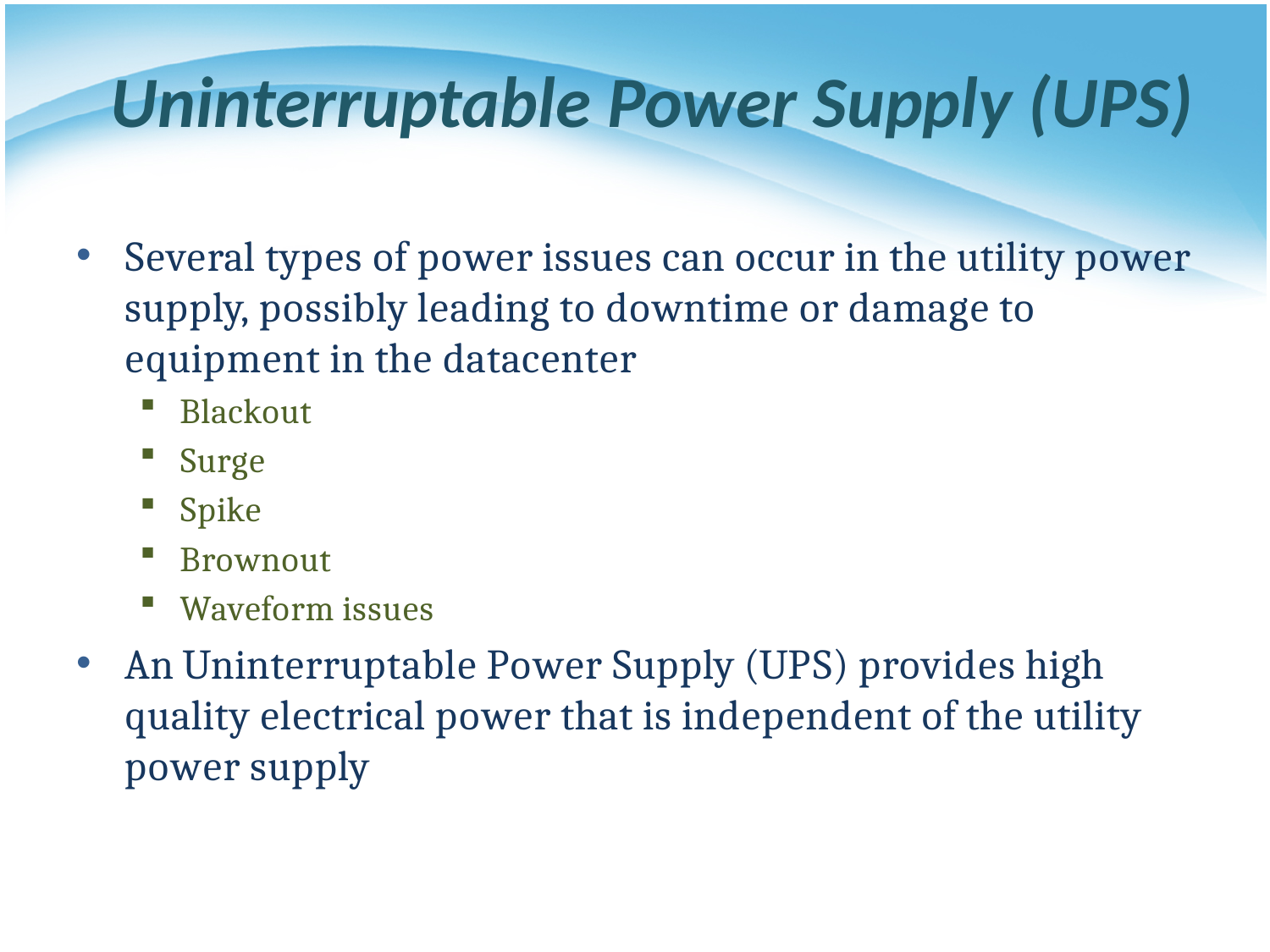

# Uninterruptable Power Supply (UPS)
Several types of power issues can occur in the utility power supply, possibly leading to downtime or damage to equipment in the datacenter
Blackout
Surge
Spike
Brownout
Waveform issues
An Uninterruptable Power Supply (UPS) provides high quality electrical power that is independent of the utility power supply